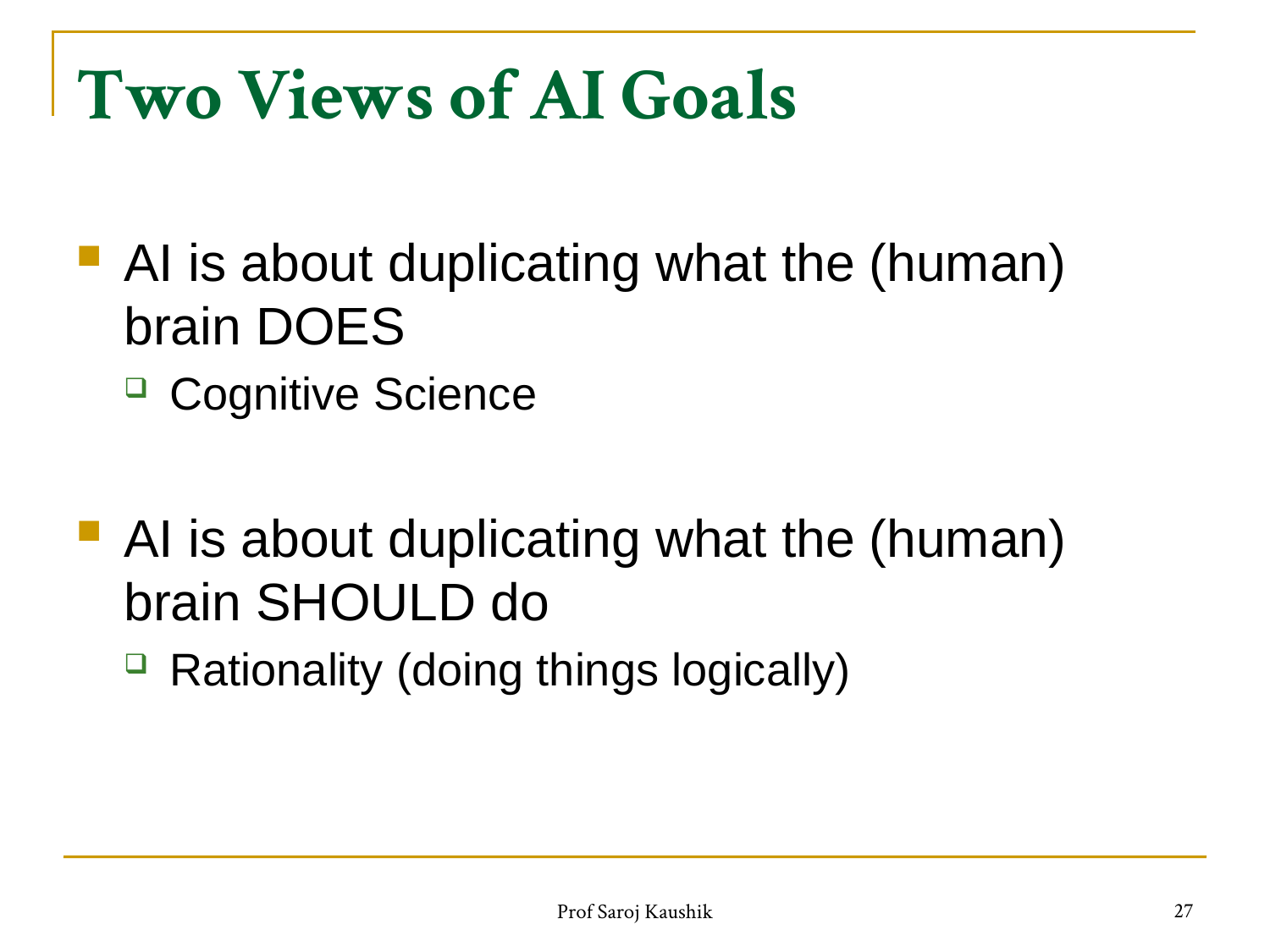

# Two Views of AI Goals
AI is about duplicating what the (human) brain DOES
Cognitive Science

AI is about duplicating what the (human) brain SHOULD do
Rationality (doing things logically)
27
Prof Saroj Kaushik